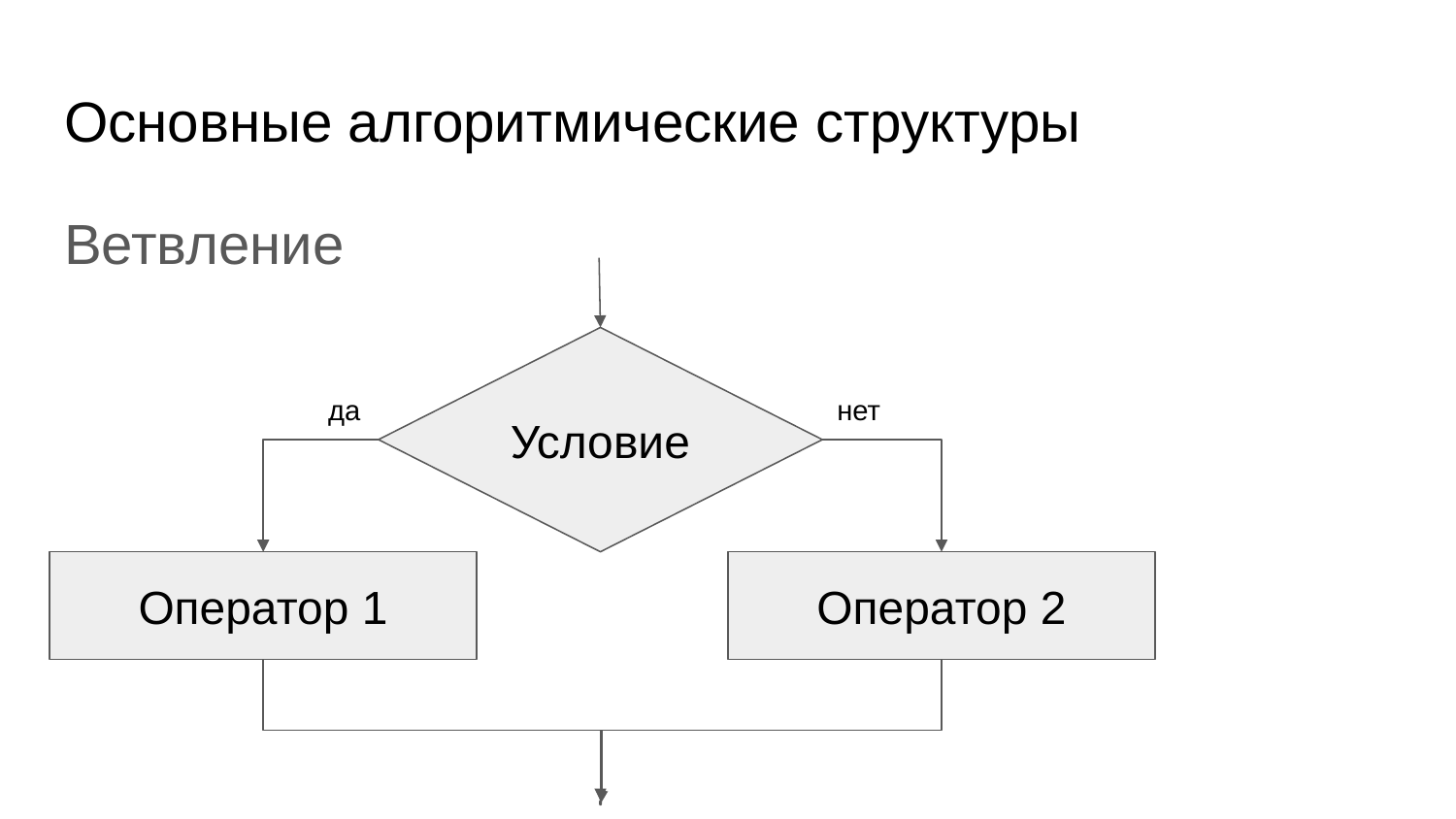

# Основные алгоритмические структуры
Ветвление
Условие
да
нет
Оператор 1
Оператор 2